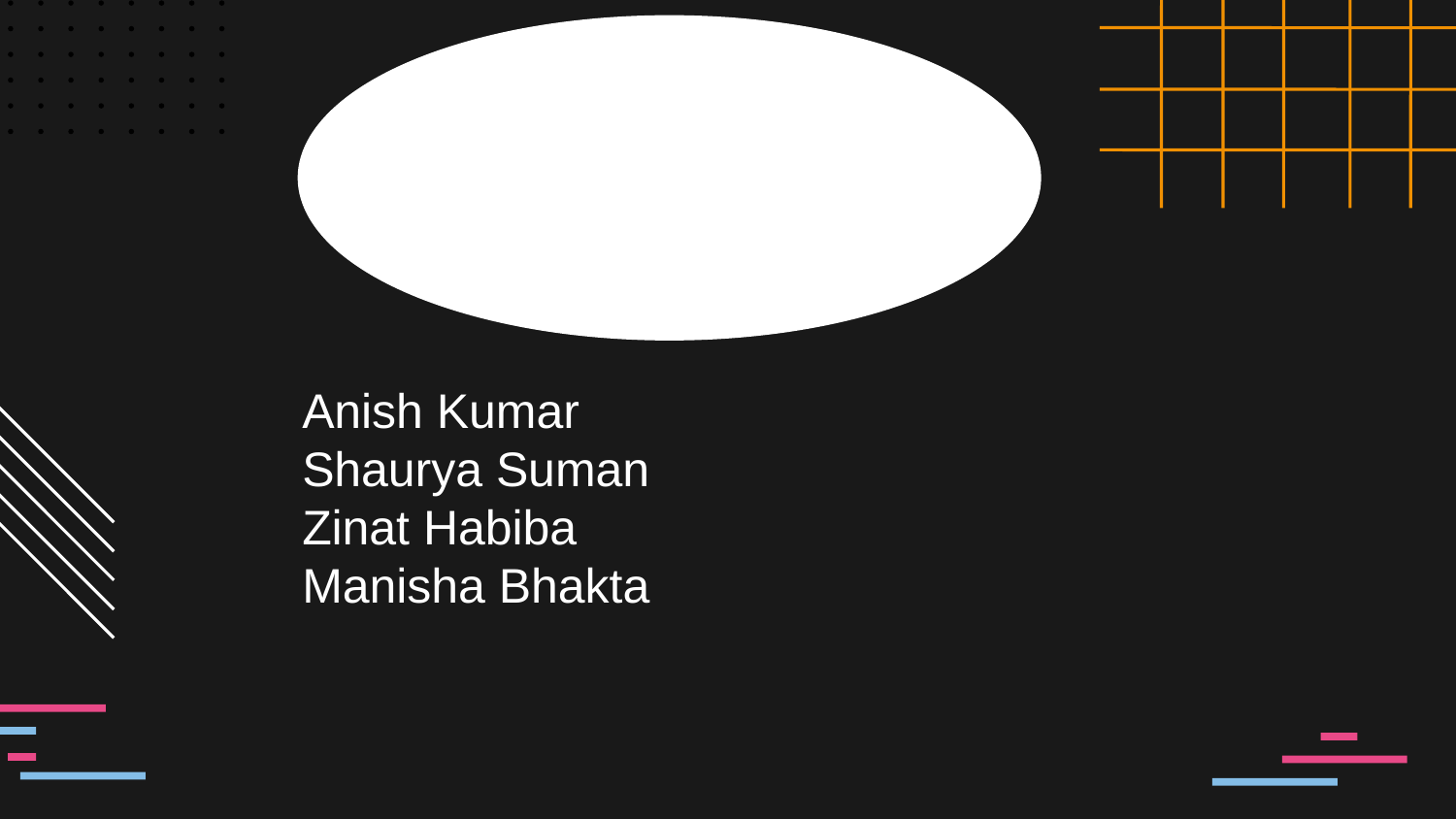

Team Details
Anish Kumar
Shaurya Suman
Zinat Habiba
Manisha Bhakta